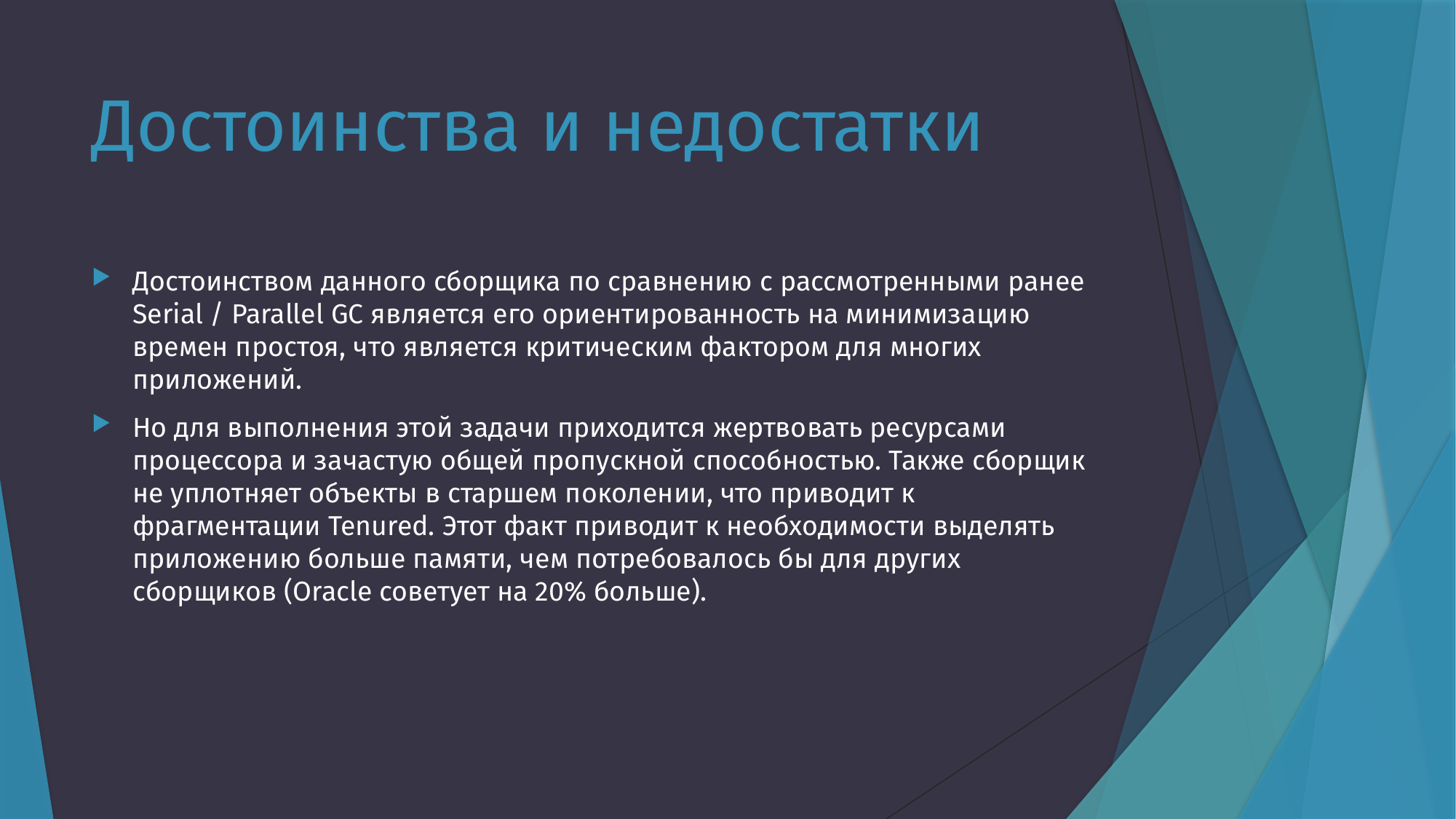

# Достоинства и недостатки
Достоинством данного сборщика по сравнению с рассмотренными ранее Serial / Parallel GC является его ориентированность на минимизацию времен простоя, что является критическим фактором для многих приложений.
Но для выполнения этой задачи приходится жертвовать ресурсами процессора и зачастую общей пропускной способностью. Также сборщик не уплотняет объекты в старшем поколении, что приводит к фрагментации Tenured. Этот факт приводит к необходимости выделять приложению больше памяти, чем потребовалось бы для других сборщиков (Oracle советует на 20% больше).